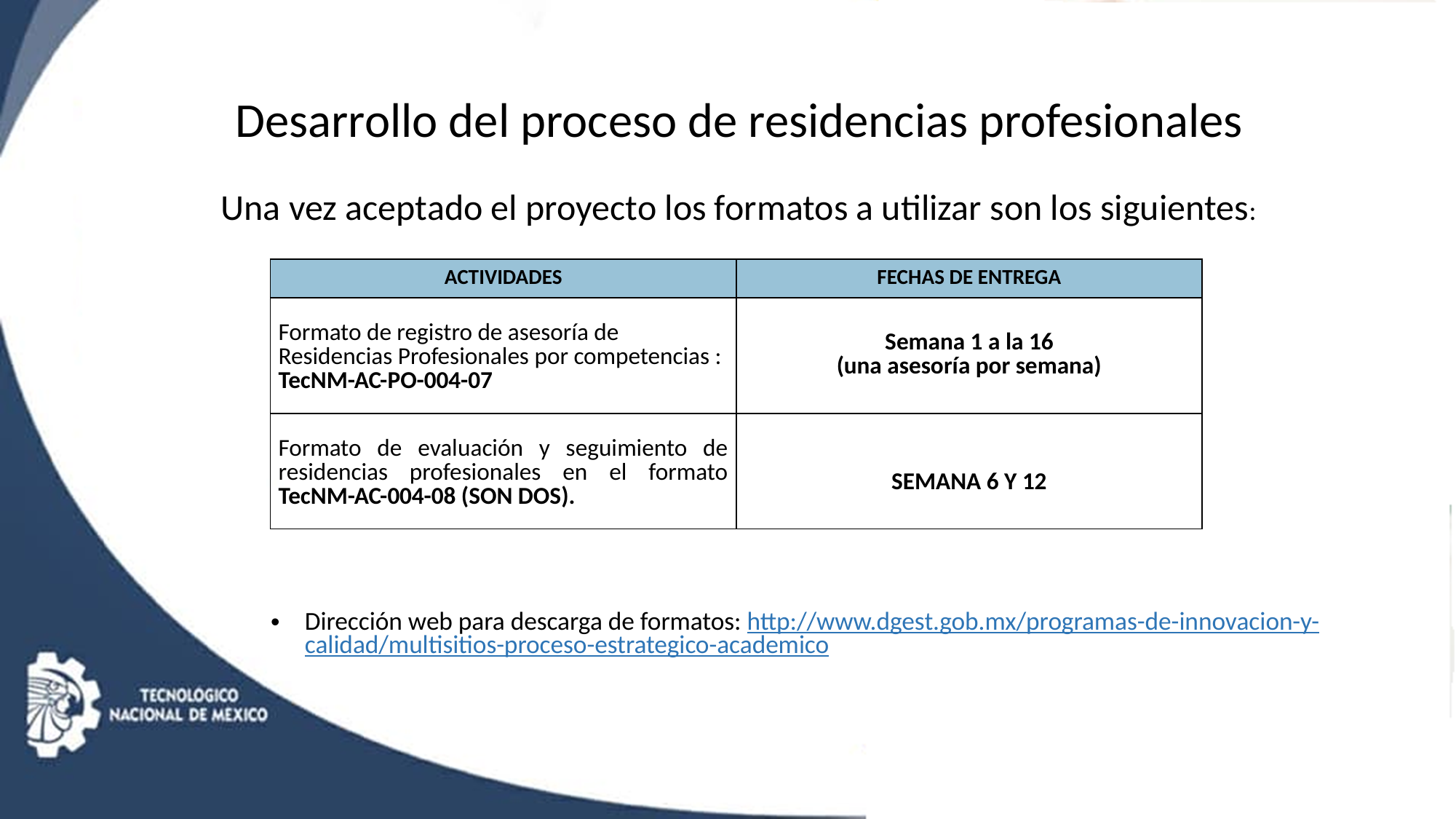

# Desarrollo del proceso de residencias profesionales
Una vez aceptado el proyecto los formatos a utilizar son los siguientes:

| ACTIVIDADES | FECHAS DE ENTREGA |
| --- | --- |
| Formato de registro de asesoría de Residencias Profesionales por competencias : TecNM-AC-PO-004-07 | Semana 1 a la 16 (una asesoría por semana) |
| Formato de evaluación y seguimiento de residencias profesionales en el formato TecNM-AC-004-08 (son dos). | SEMANA 6 Y 12 |

Dirección web para descarga de formatos: http://www.dgest.gob.mx/programas-de-innovacion-y-calidad/multisitios-proceso-estrategico-academico